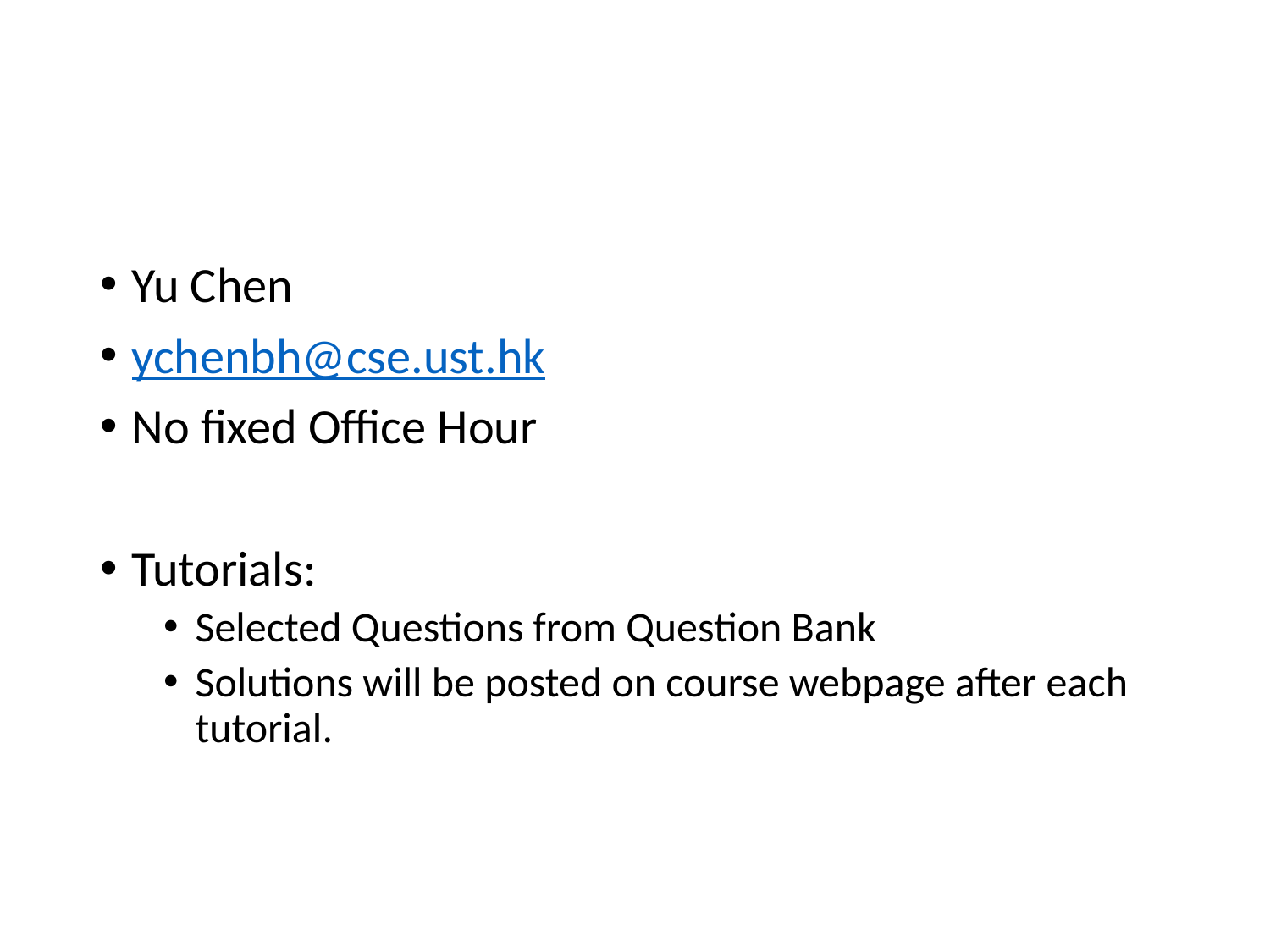

Yu Chen
ychenbh@cse.ust.hk
No fixed Office Hour

Tutorials:
Selected Questions from Question Bank
Solutions will be posted on course webpage after each tutorial.